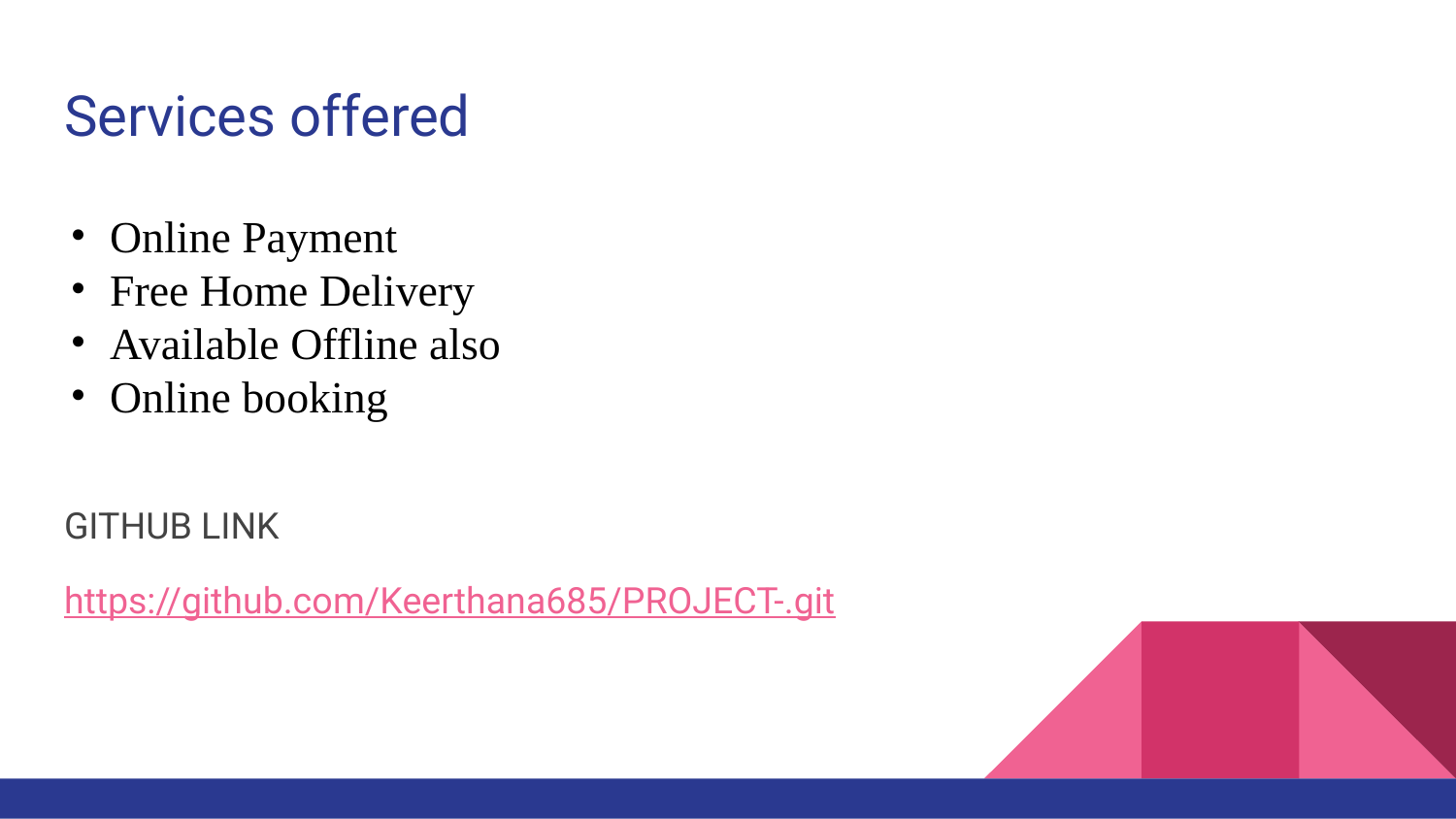

# Services offered
Online Payment
Free Home Delivery
Available Offline also
Online booking

GITHUB LINK
https://github.com/Keerthana685/PROJECT-.git